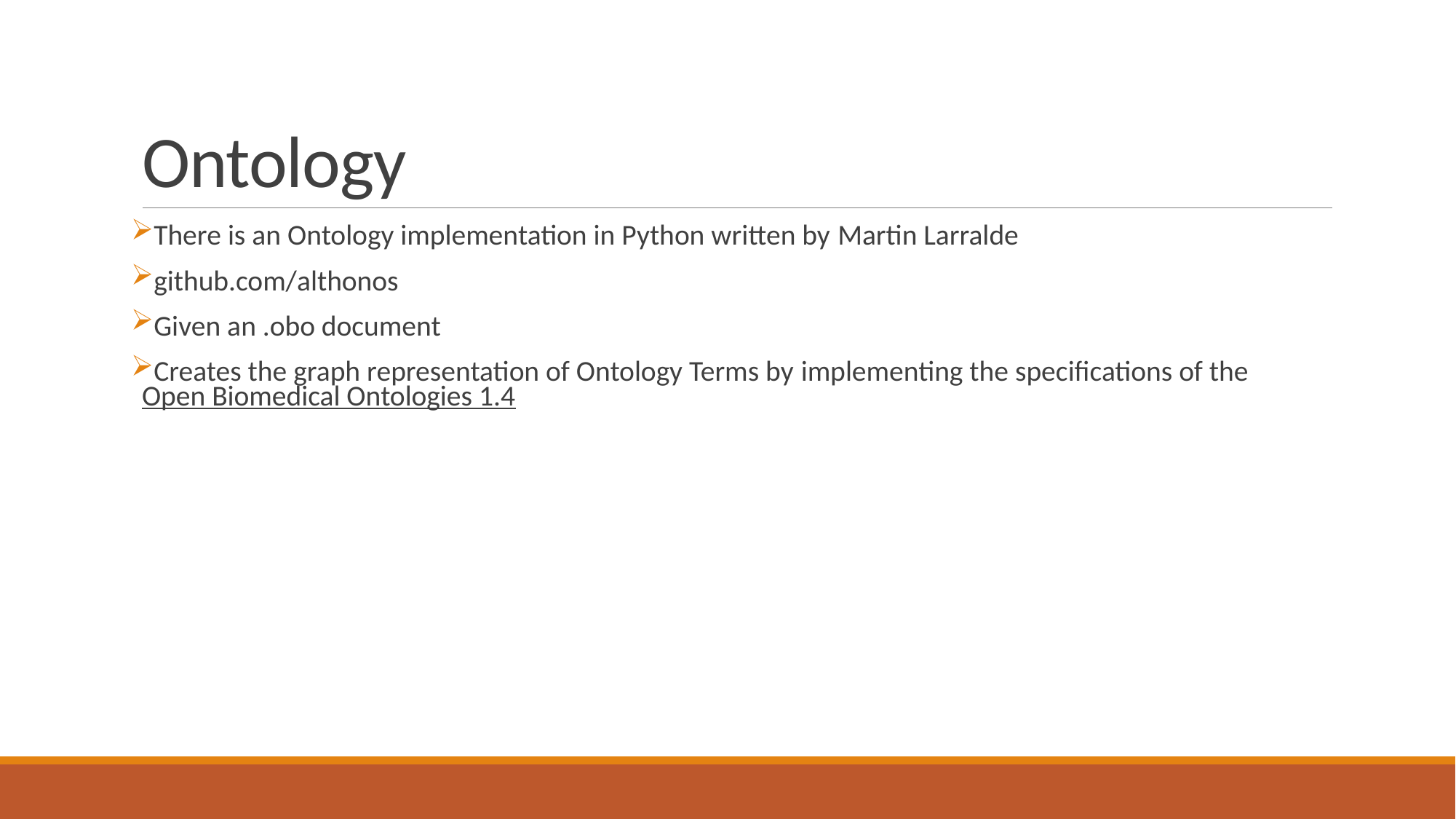

# Ontology
There is an Ontology implementation in Python written by Martin Larralde
github.com/althonos
Given an .obo document
Creates the graph representation of Ontology Terms by implementing the specifications of the Open Biomedical Ontologies 1.4